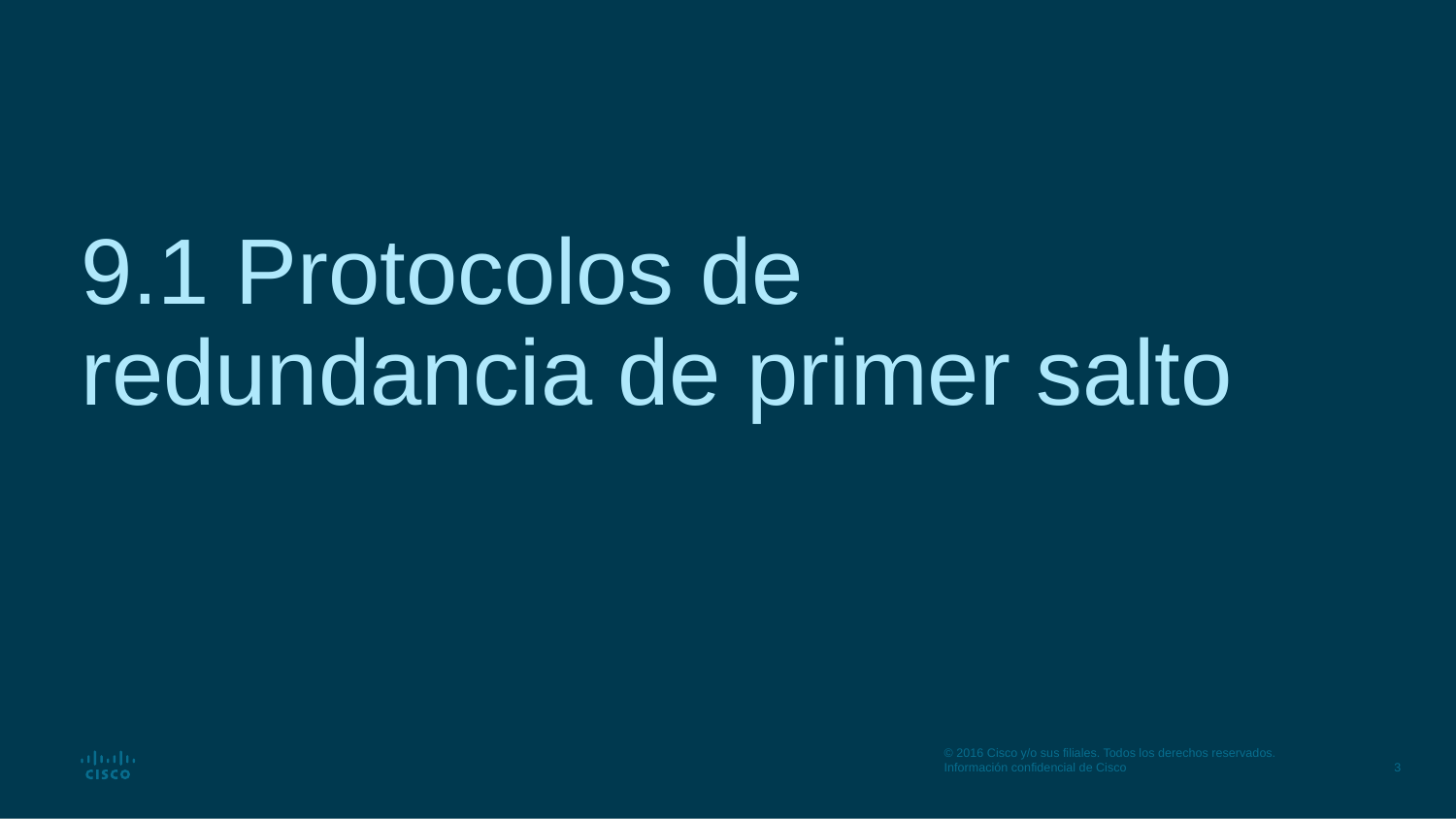

# 9.1 Protocolos de redundancia de primer salto